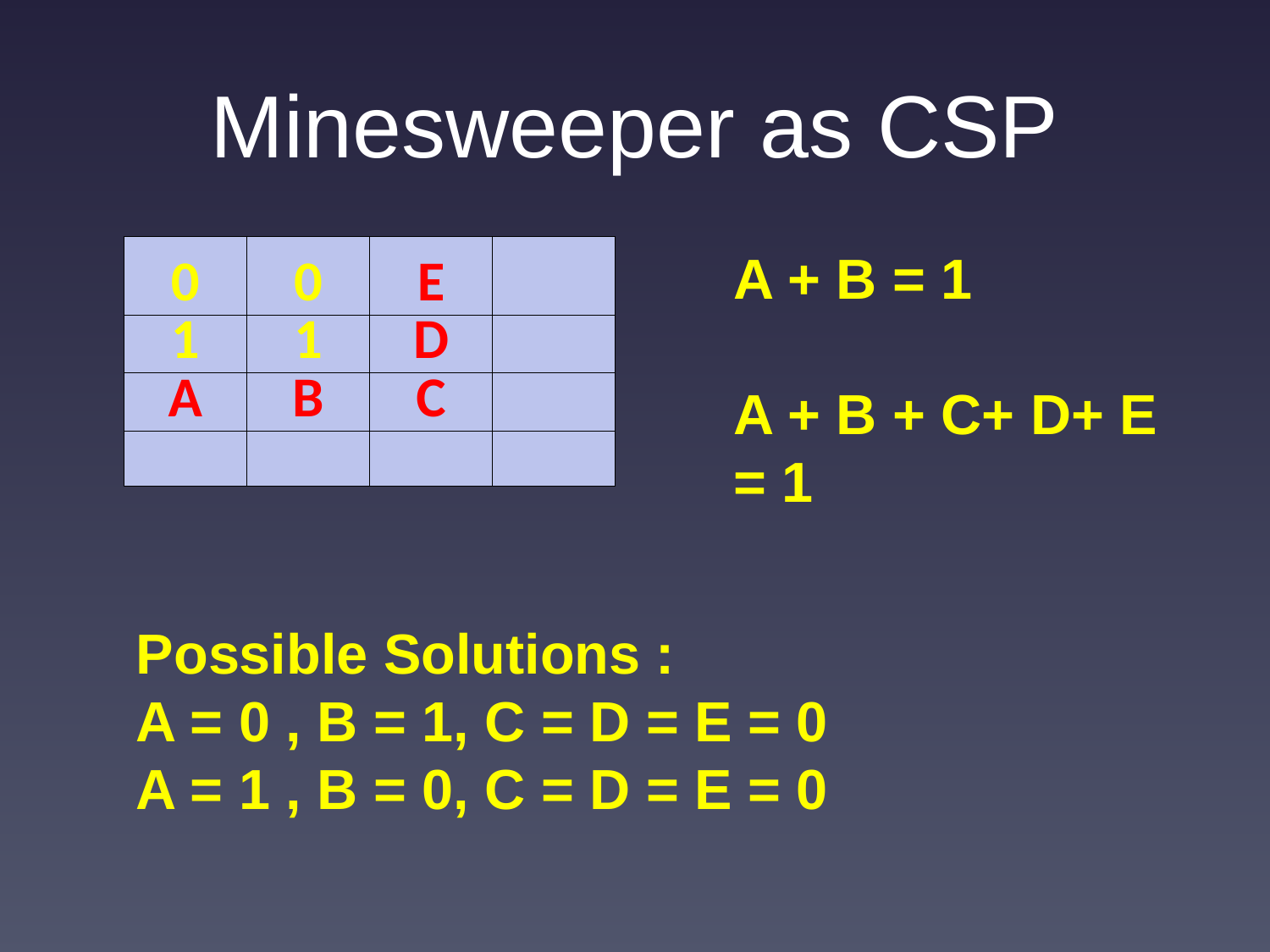

# Minesweeper as CSP
| 0 | 0 | E |  |
| --- | --- | --- | --- |
| 1 | 1 | D |  |
| A | B | C |  |
|  |  |  |  |
A + B = 1

A + B + C+ D+ E = 1
Possible Solutions :
A = 0 , B = 1, C = D = E = 0
A = 1 , B = 0, C = D = E = 0